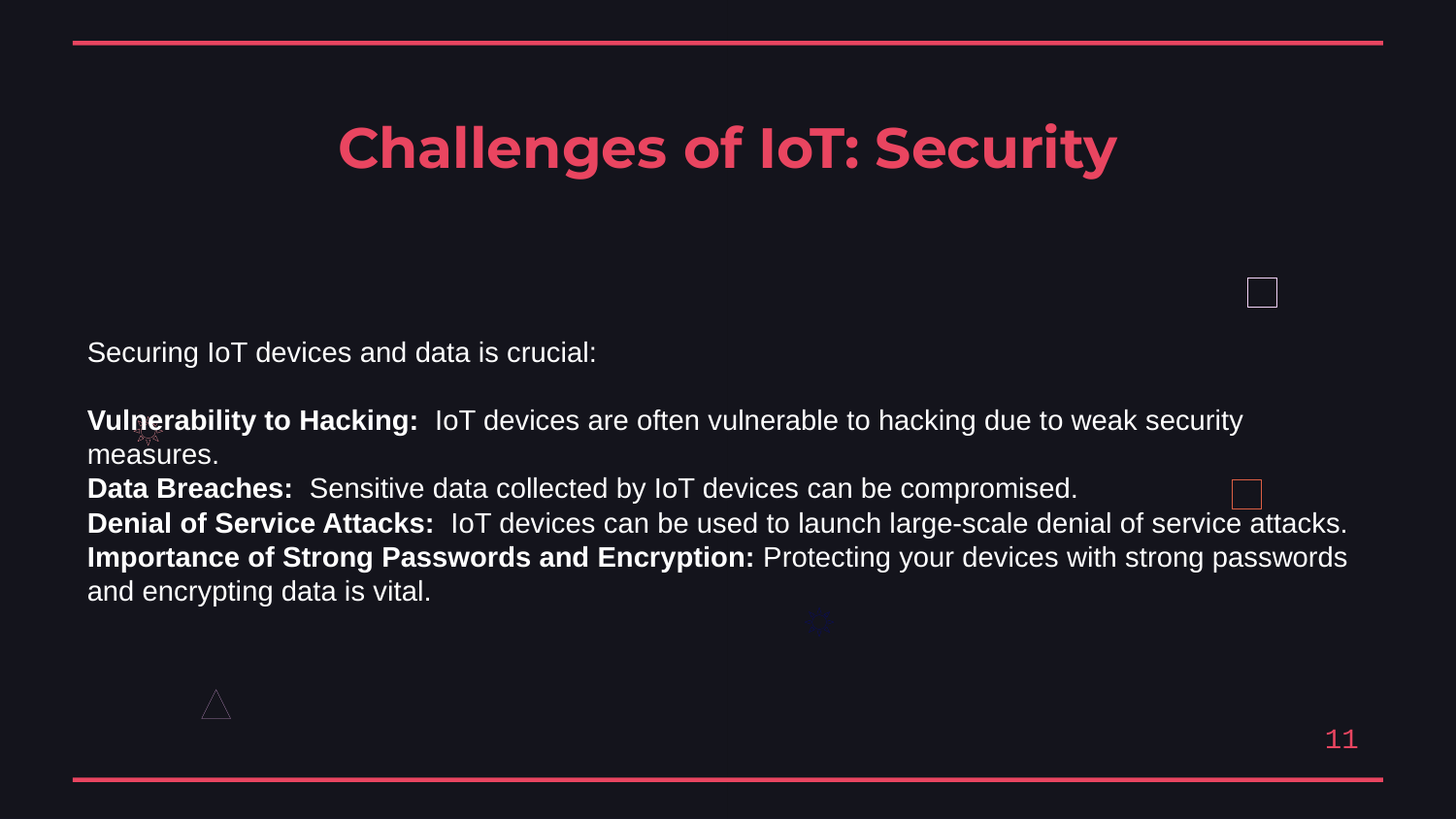

Challenges of IoT: Security
Securing IoT devices and data is crucial:

Vulnerability to Hacking:  IoT devices are often vulnerable to hacking due to weak security measures.
Data Breaches:  Sensitive data collected by IoT devices can be compromised.
Denial of Service Attacks:  IoT devices can be used to launch large-scale denial of service attacks.
Importance of Strong Passwords and Encryption: Protecting your devices with strong passwords and encrypting data is vital.

11